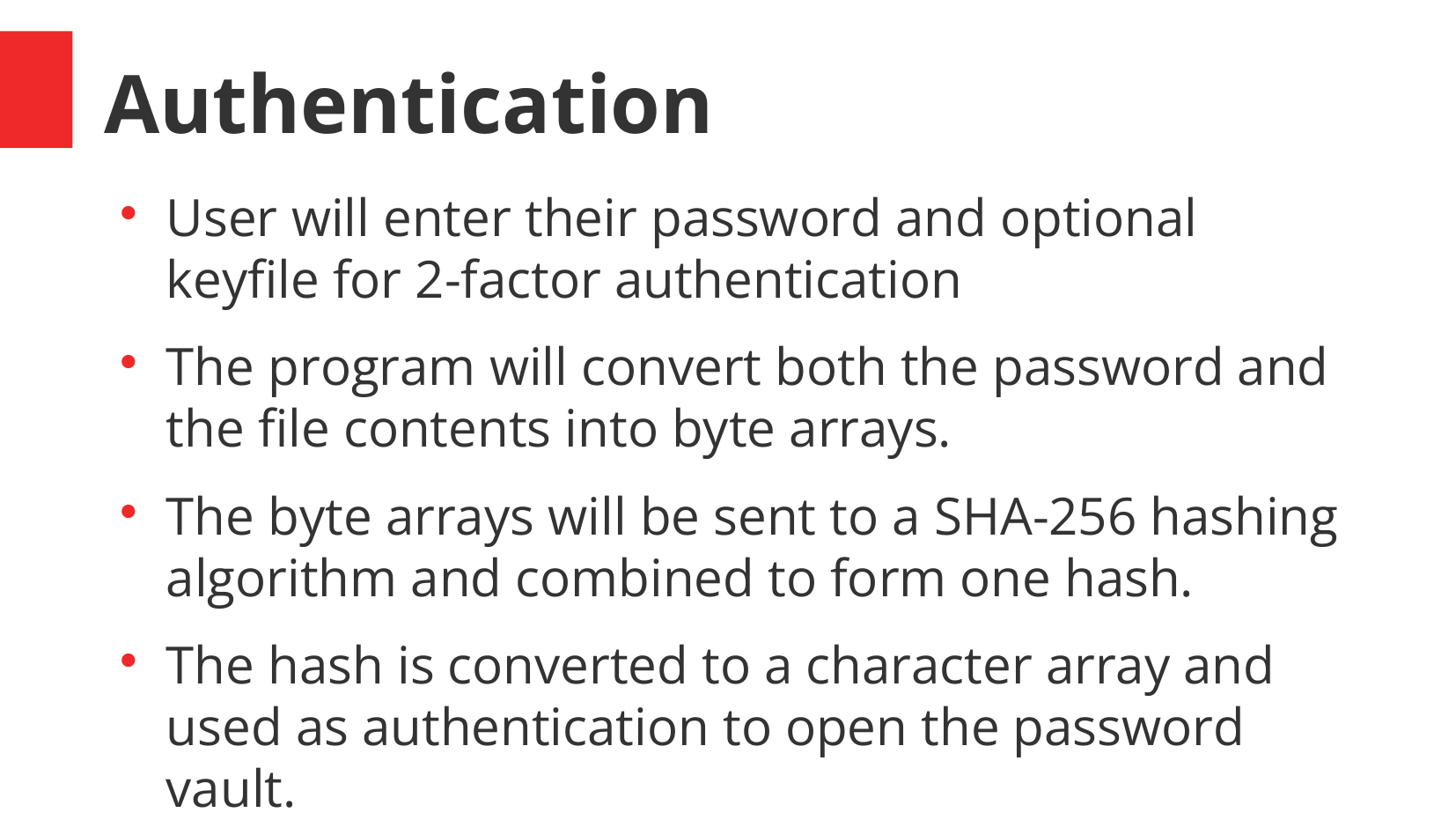

Authentication
User will enter their password and optional keyfile for 2-factor authentication
The program will convert both the password and the file contents into byte arrays.
The byte arrays will be sent to a SHA-256 hashing algorithm and combined to form one hash.
The hash is converted to a character array and used as authentication to open the password vault.